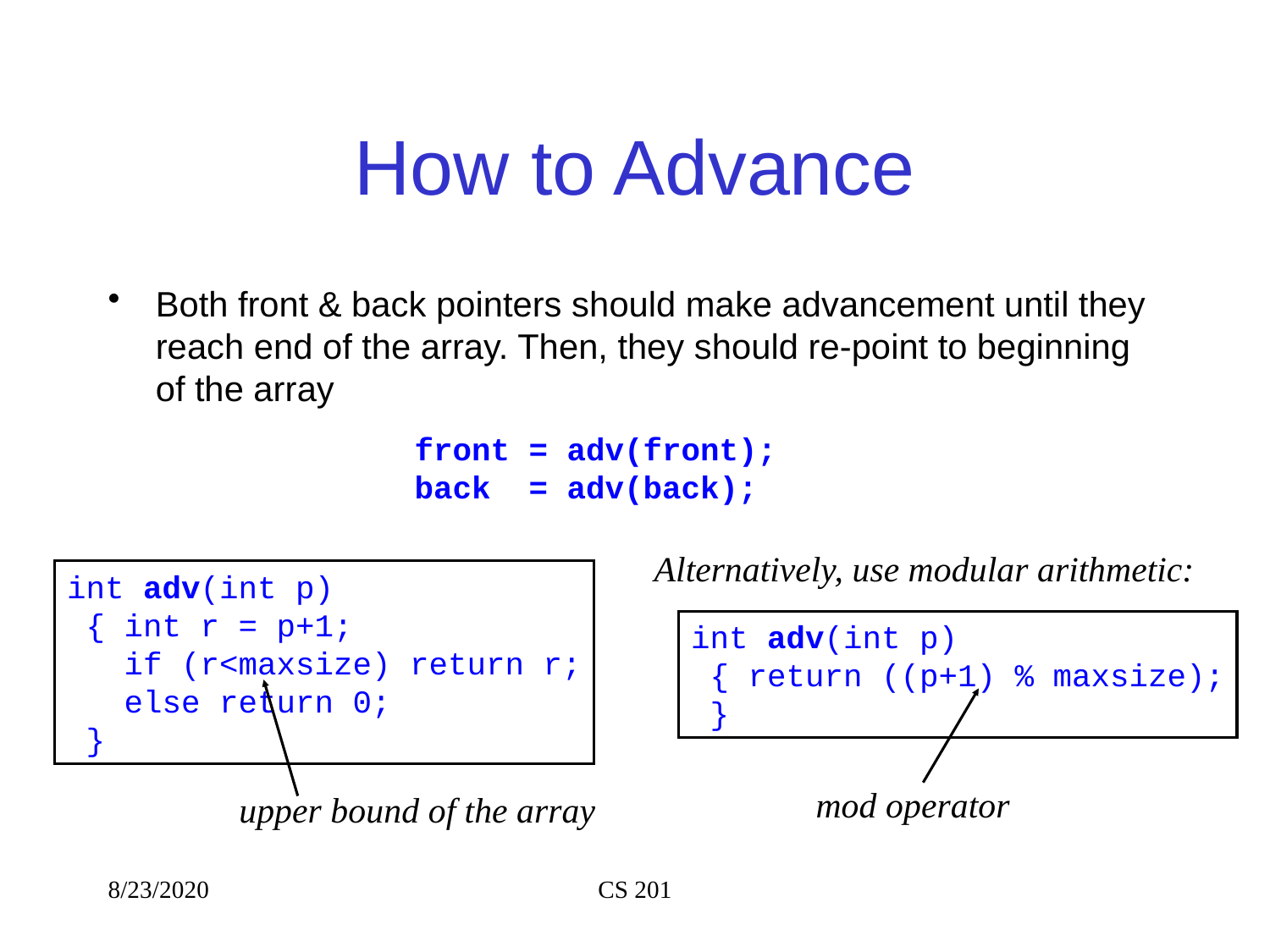

# How to Advance
Both front & back pointers should make advancement until they reach end of the array. Then, they should re-point to beginning of the array
front = adv(front);
back  = adv(back);
Alternatively, use modular arithmetic:
int adv(int p)
 { return ((p+1) % maxsize);
 }

mod operator
int adv(int p)
 { int r = p+1;
   if (r<maxsize) return r;
   else return 0;
 }

upper bound of the array
8/23/2020
CS 201